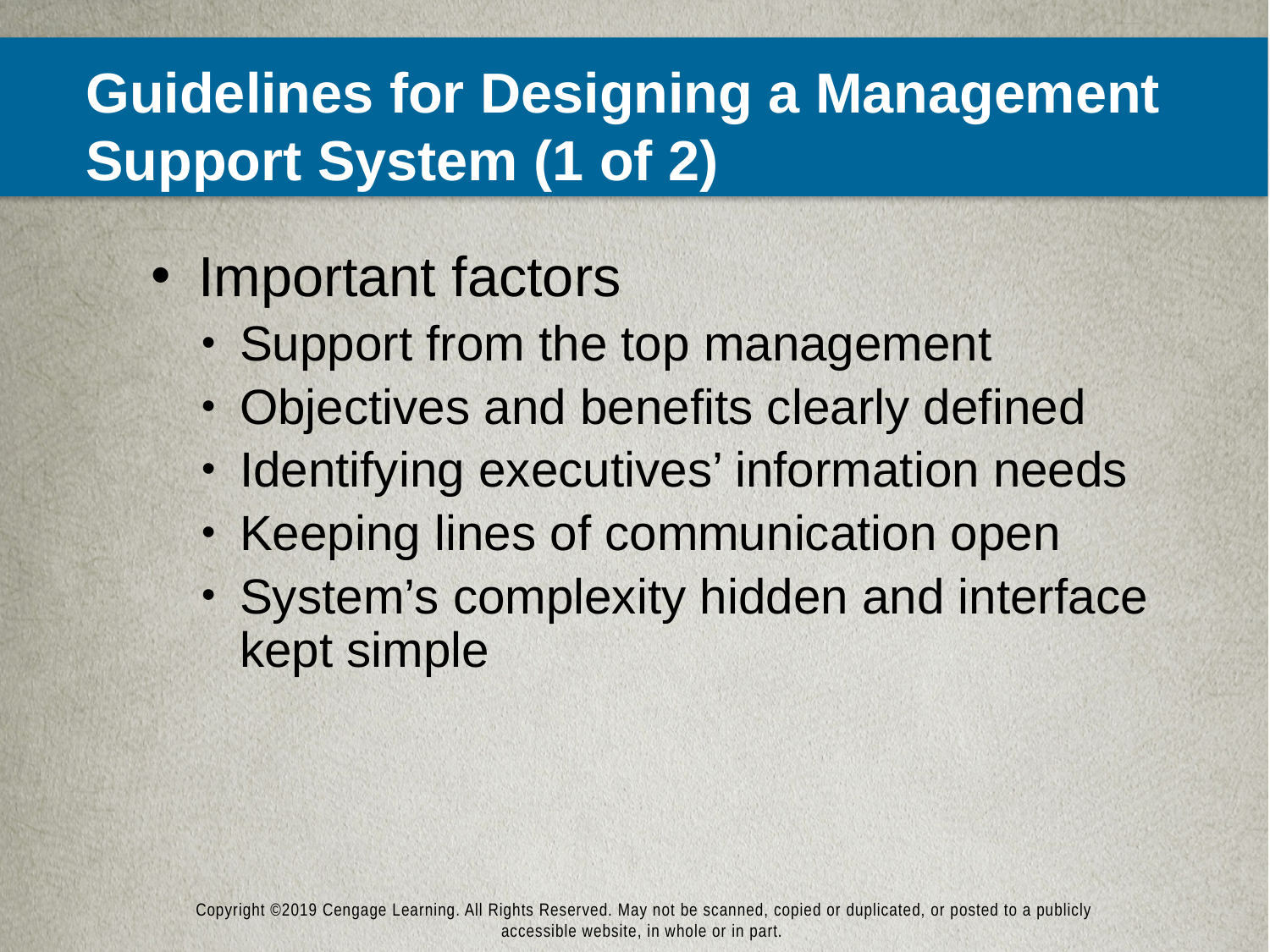

# Guidelines for Designing a Management Support System (1 of 2)
Important factors
Support from the top management
Objectives and benefits clearly defined
Identifying executives’ information needs
Keeping lines of communication open
System’s complexity hidden and interface kept simple